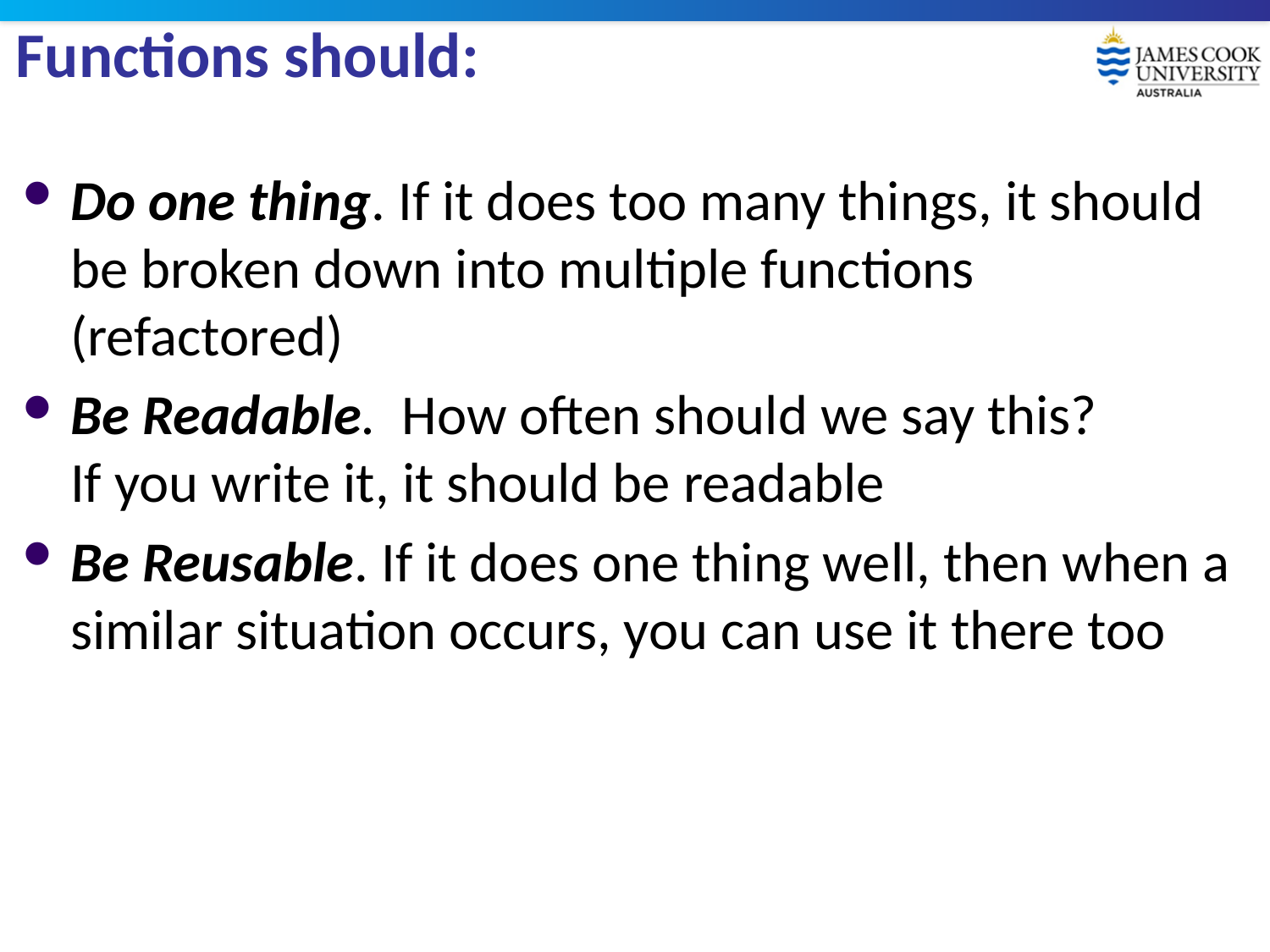

# Functions should:
Do one thing. If it does too many things, it should be broken down into multiple functions (refactored)
Be Readable.  How often should we say this?
If you write it, it should be readable
Be Reusable. If it does one thing well, then when a similar situation occurs, you can use it there too